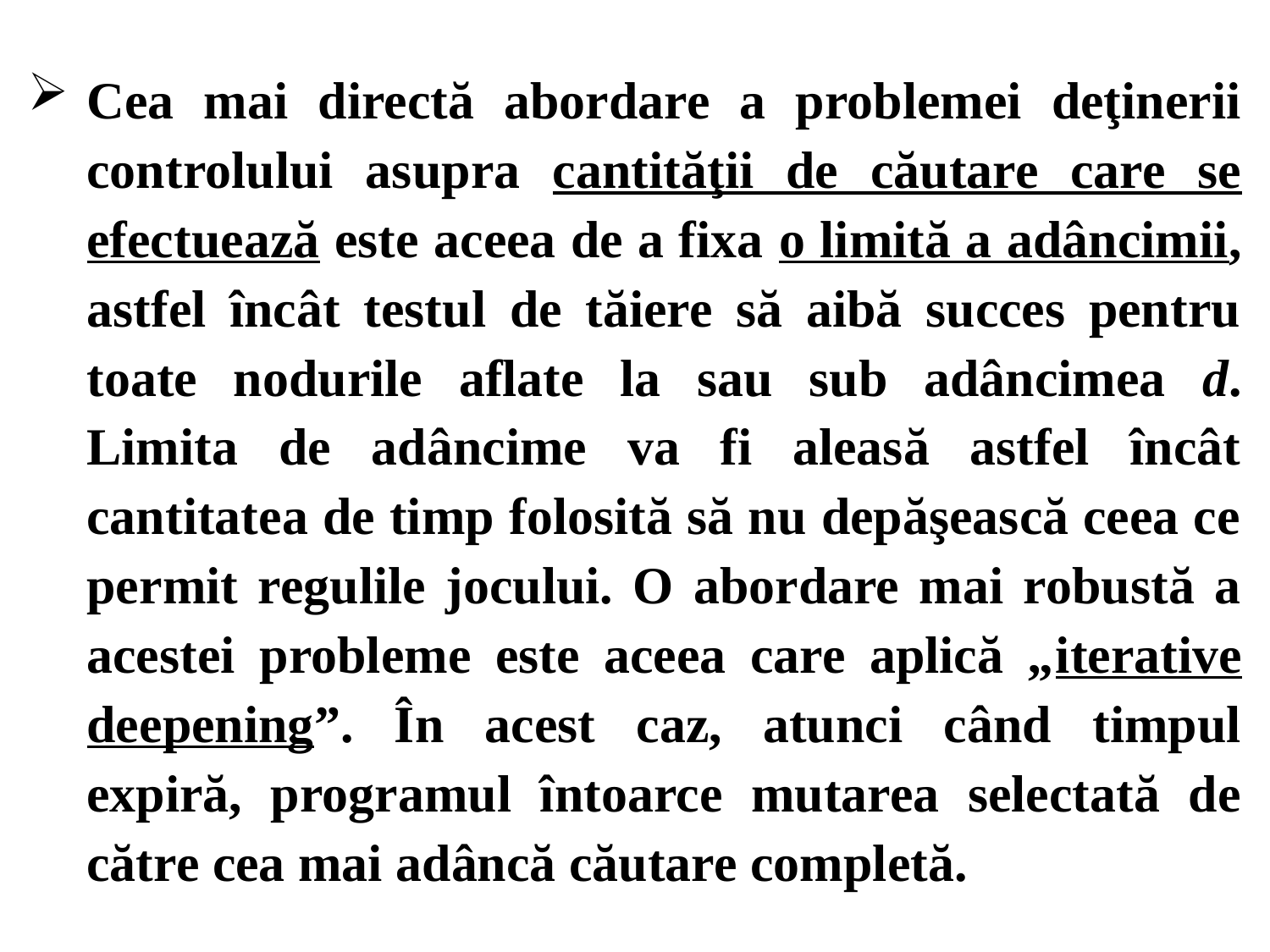

Cea mai directă abordare a problemei deţinerii controlului asupra cantităţii de căutare care se efectuează este aceea de a fixa o limită a adâncimii, astfel încât testul de tăiere să aibă succes pentru toate nodurile aflate la sau sub adâncimea d. Limita de adâncime va fi aleasă astfel încât cantitatea de timp folosită să nu depăşească ceea ce permit regulile jocului. O abordare mai robustă a acestei probleme este aceea care aplică „iterative deepening”. În acest caz, atunci când timpul expiră, programul întoarce mutarea selectată de către cea mai adâncă căutare completă.